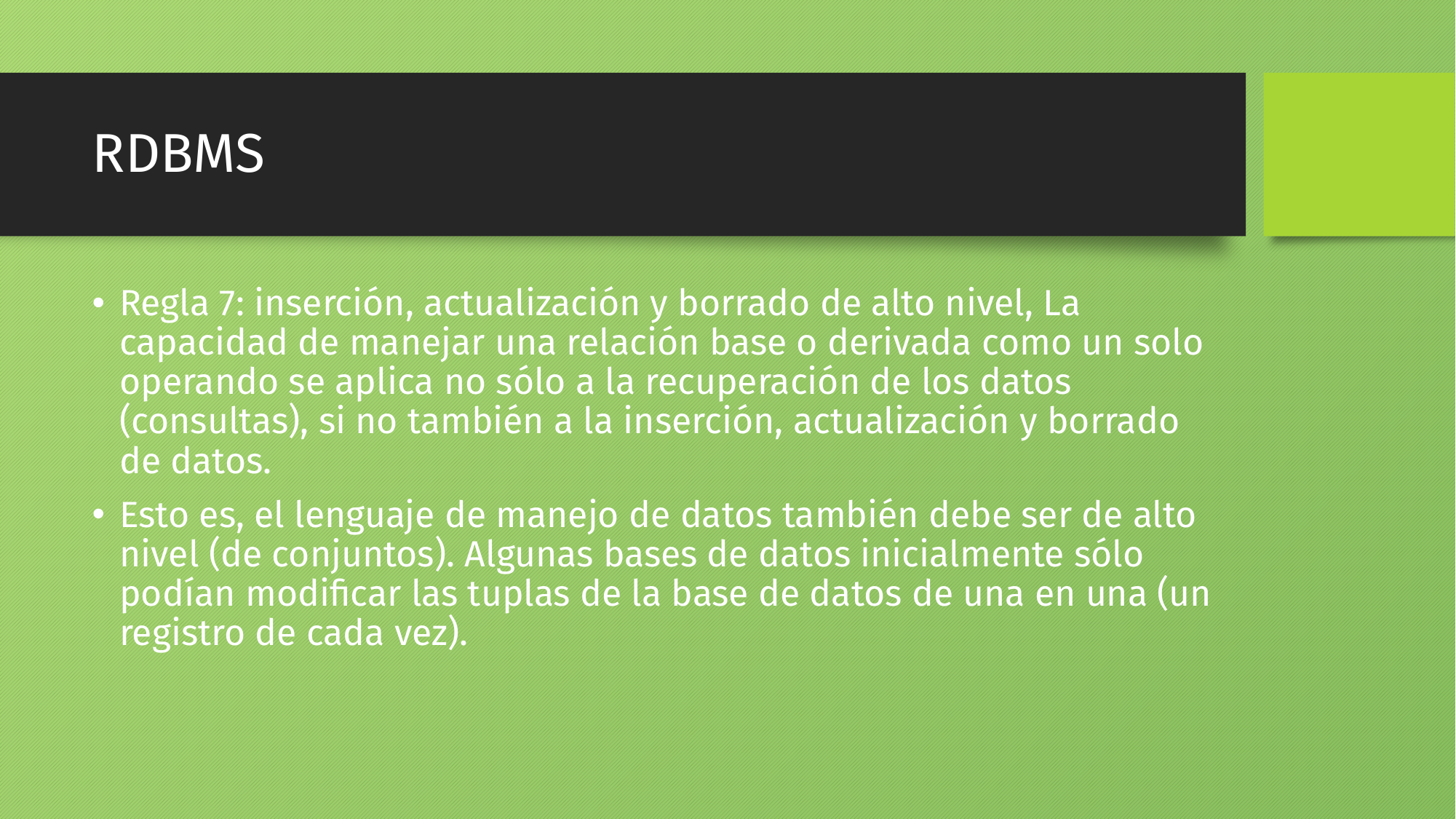

# RDBMS
Regla 7: inserción, actualización y borrado de alto nivel, La capacidad de manejar una relación base o derivada como un solo operando se aplica no sólo a la recuperación de los datos (consultas), si no también a la inserción, actualización y borrado de datos.
Esto es, el lenguaje de manejo de datos también debe ser de alto nivel (de conjuntos). Algunas bases de datos inicialmente sólo podían modificar las tuplas de la base de datos de una en una (un registro de cada vez).